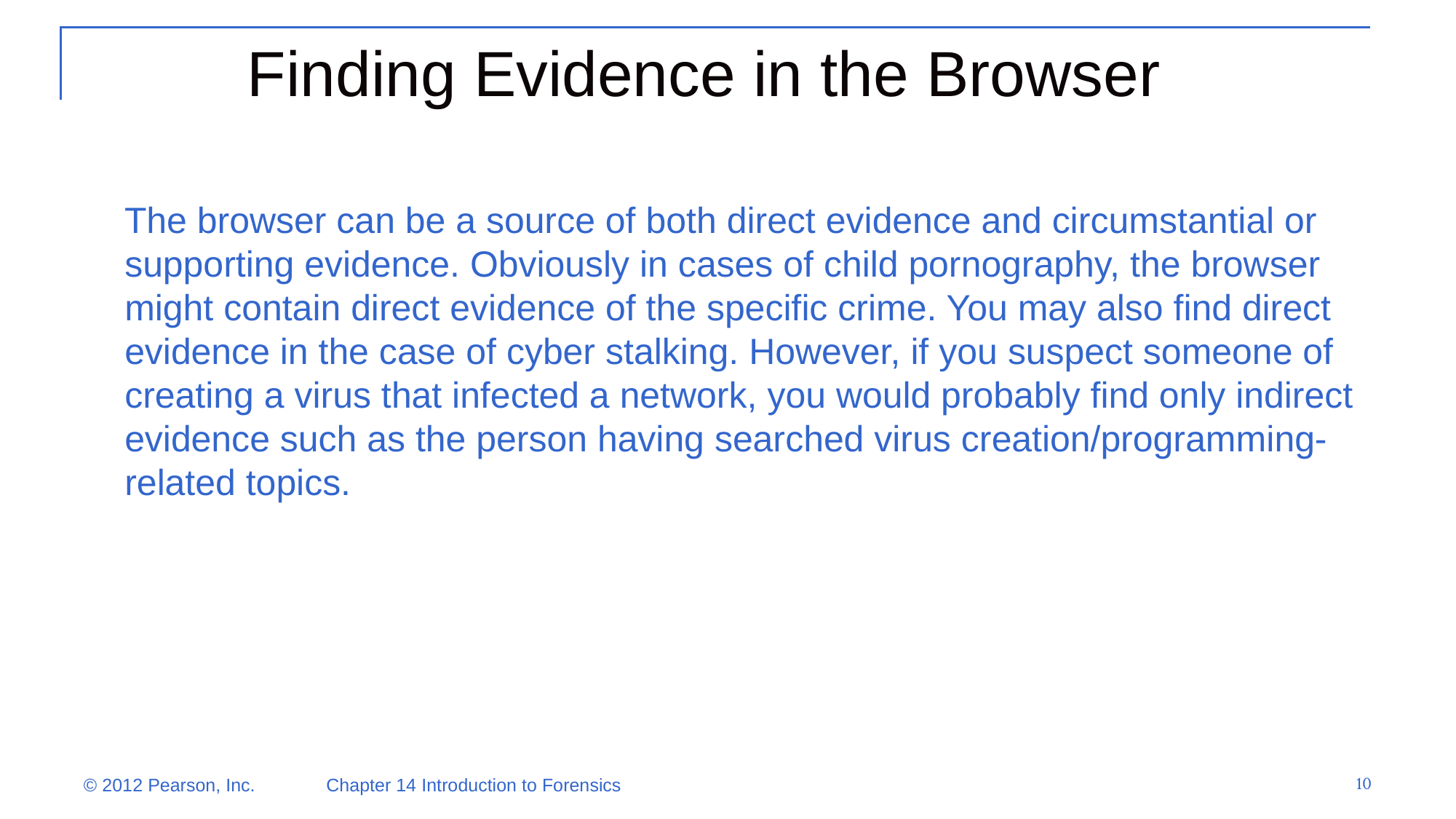

# Finding Evidence in the Browser
    The browser can be a source of both direct evidence and circumstantial or supporting evidence. Obviously in cases of child pornography, the browser might contain direct evidence of the specific crime. You may also find direct evidence in the case of cyber stalking. However, if you suspect someone of creating a virus that infected a network, you would probably find only indirect evidence such as the person having searched virus creation/programming-related topics.

10
© 2012 Pearson, Inc.              Chapter 14 Introduction to Forensics